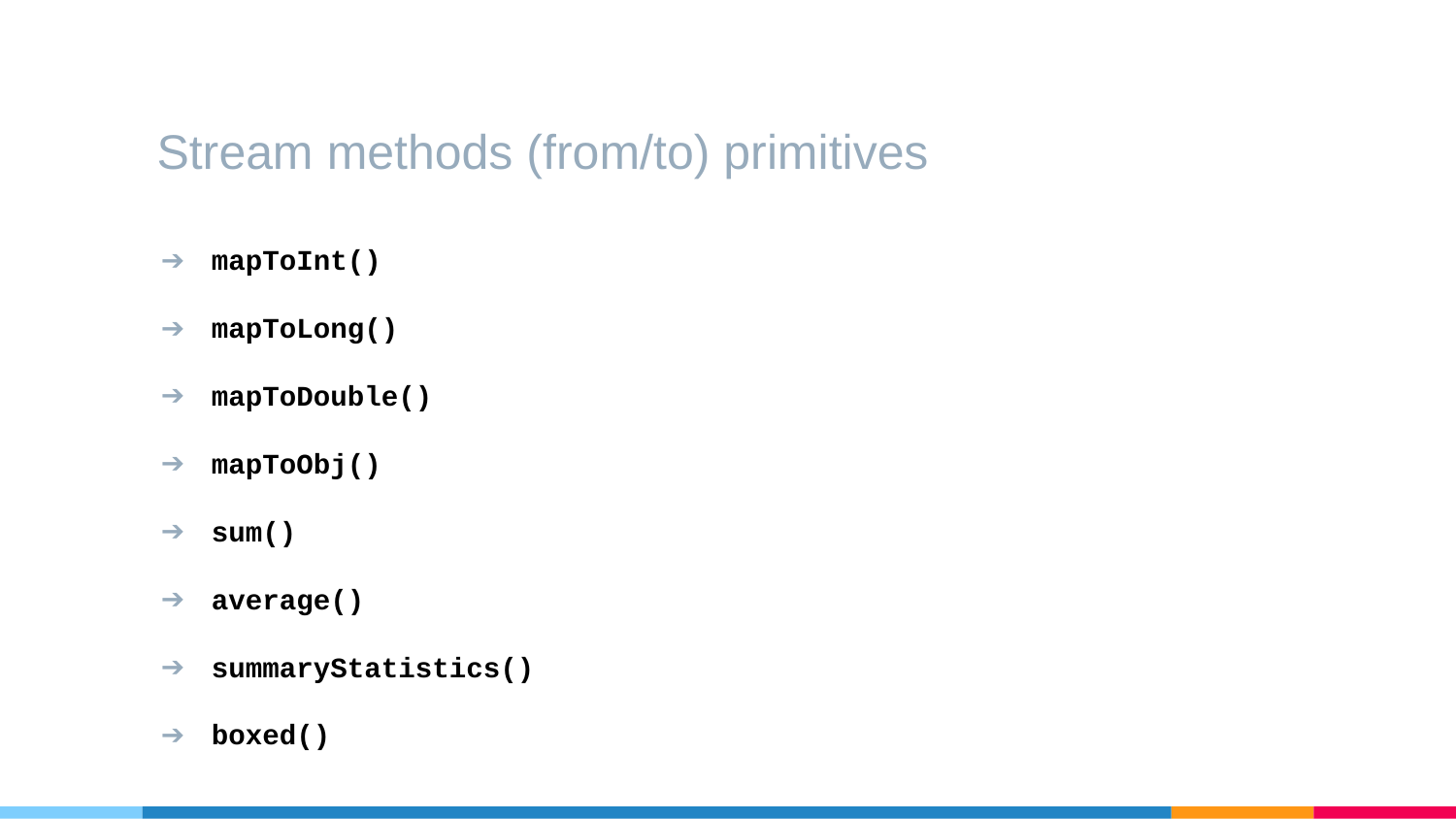

# Stream methods (from/to) primitives
mapToInt()
mapToLong()
mapToDouble()
mapToObj()
sum()
average()
summaryStatistics()
boxed()